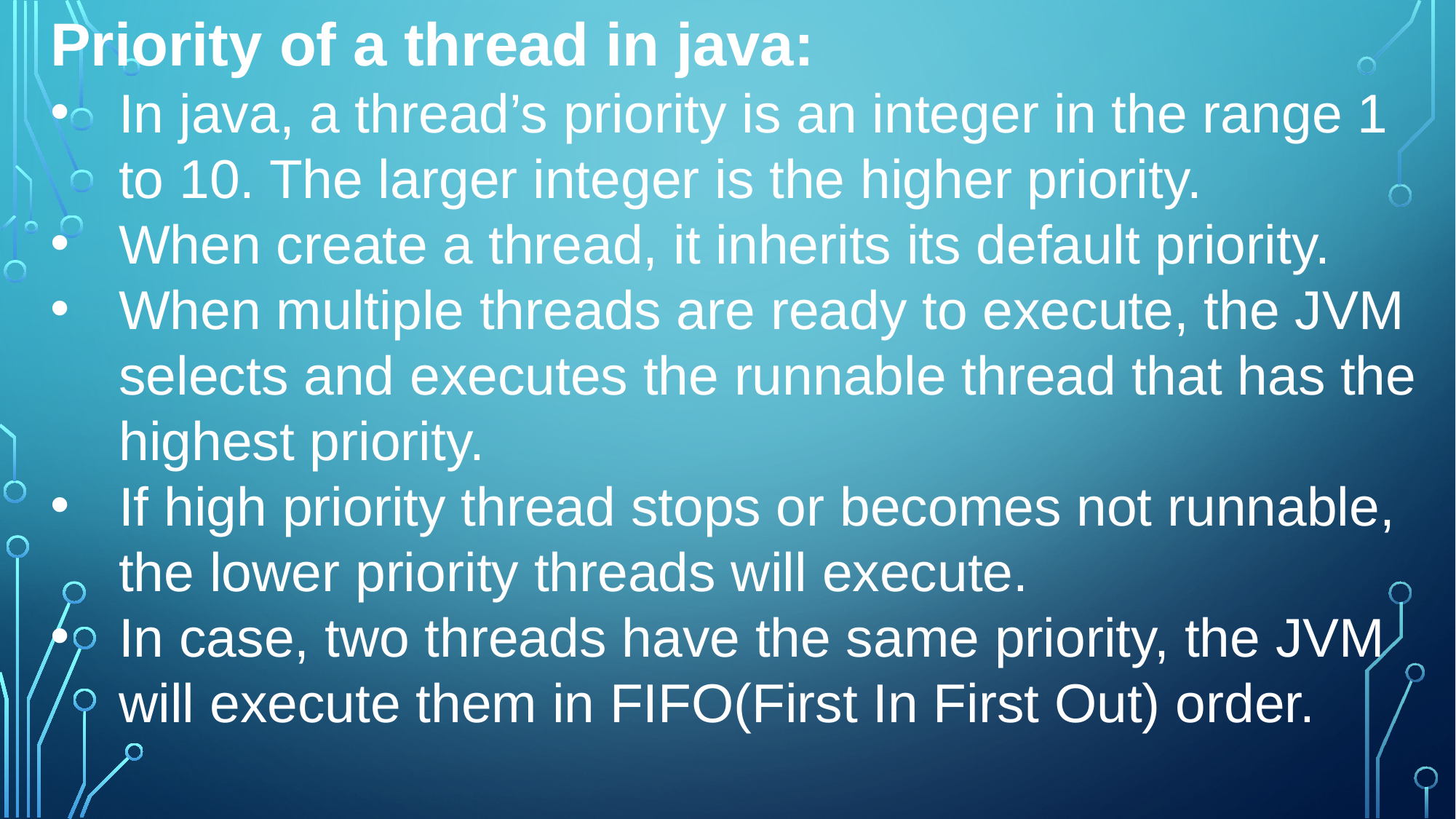

Priority of a thread in java:
In java, a thread’s priority is an integer in the range 1 to 10. The larger integer is the higher priority.
When create a thread, it inherits its default priority.
When multiple threads are ready to execute, the JVM selects and executes the runnable thread that has the highest priority.
If high priority thread stops or becomes not runnable, the lower priority threads will execute.
In case, two threads have the same priority, the JVM will execute them in FIFO(First In First Out) order.